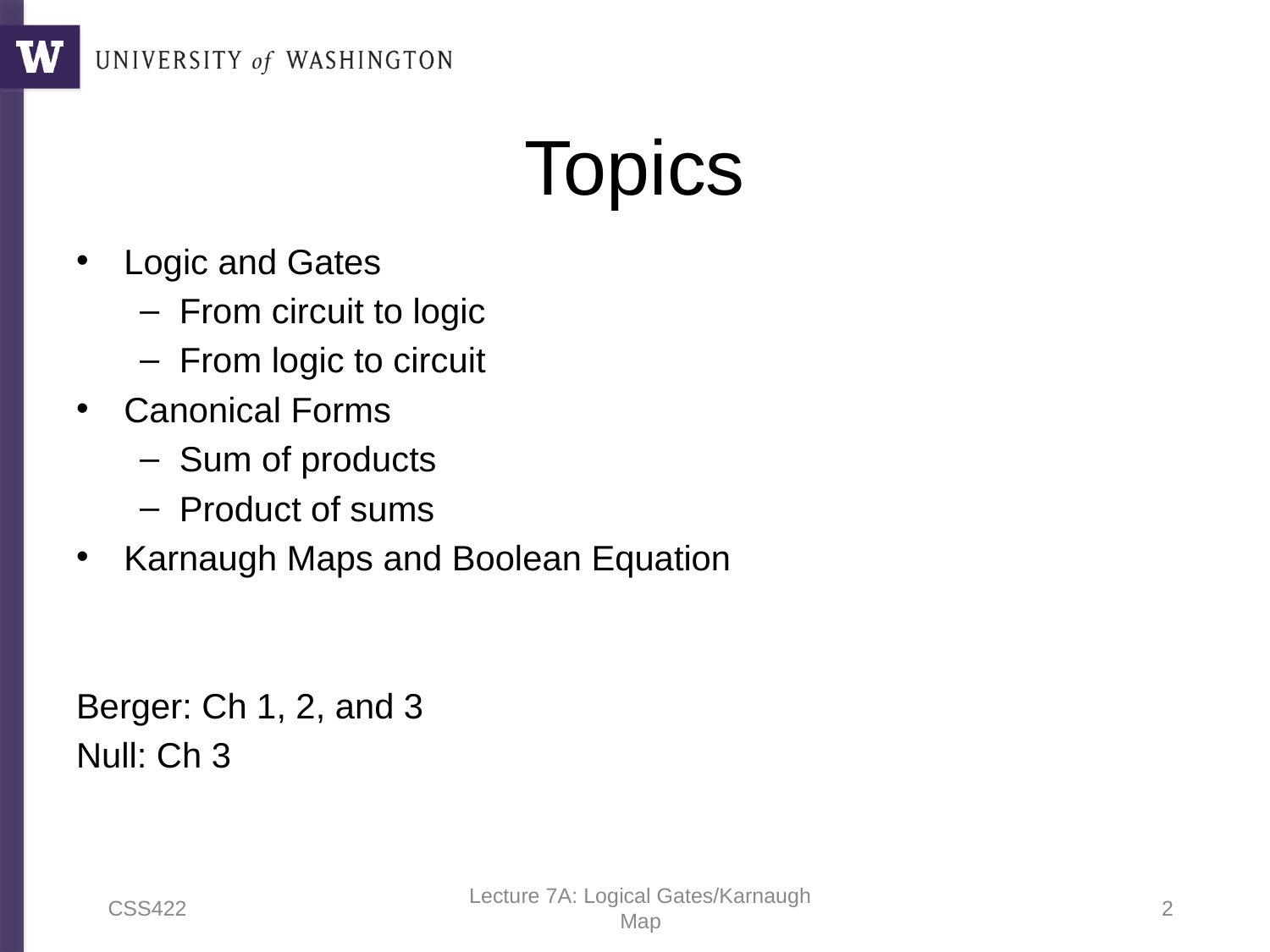

# Topics
Logic and Gates
From circuit to logic
From logic to circuit
Canonical Forms
Sum of products
Product of sums
Karnaugh Maps and Boolean Equation

Berger: Ch 1, 2, and 3
Null: Ch 3
CSS422
Lecture 7A: Logical Gates/Karnaugh Map
2